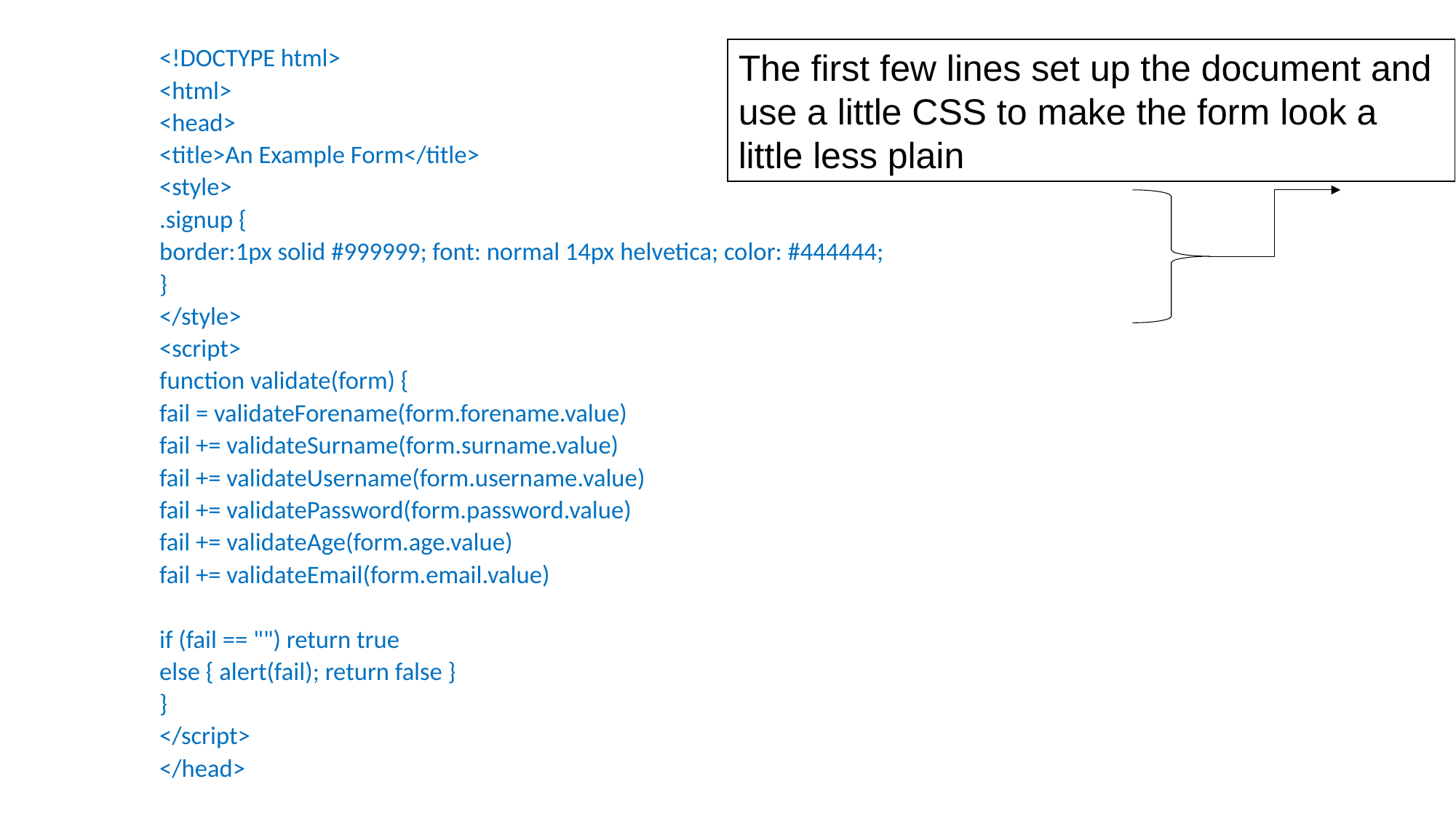

<!DOCTYPE html>
<html>
<head>
	<title>An Example Form</title>
	<style>
	.signup {
		border:1px solid #999999; font: normal 14px helvetica; color: #444444;
	}
	</style>
	<script>
	function validate(form) {
		fail = validateForename(form.forename.value)
		fail += validateSurname(form.surname.value)
		fail += validateUsername(form.username.value)
		fail += validatePassword(form.password.value)
		fail += validateAge(form.age.value)
		fail += validateEmail(form.email.value)

		if (fail == "") return true
		else { alert(fail); return false }
	}
	</script>
</head>

The first few lines set up the document and use a little CSS to make the form look a little less plain